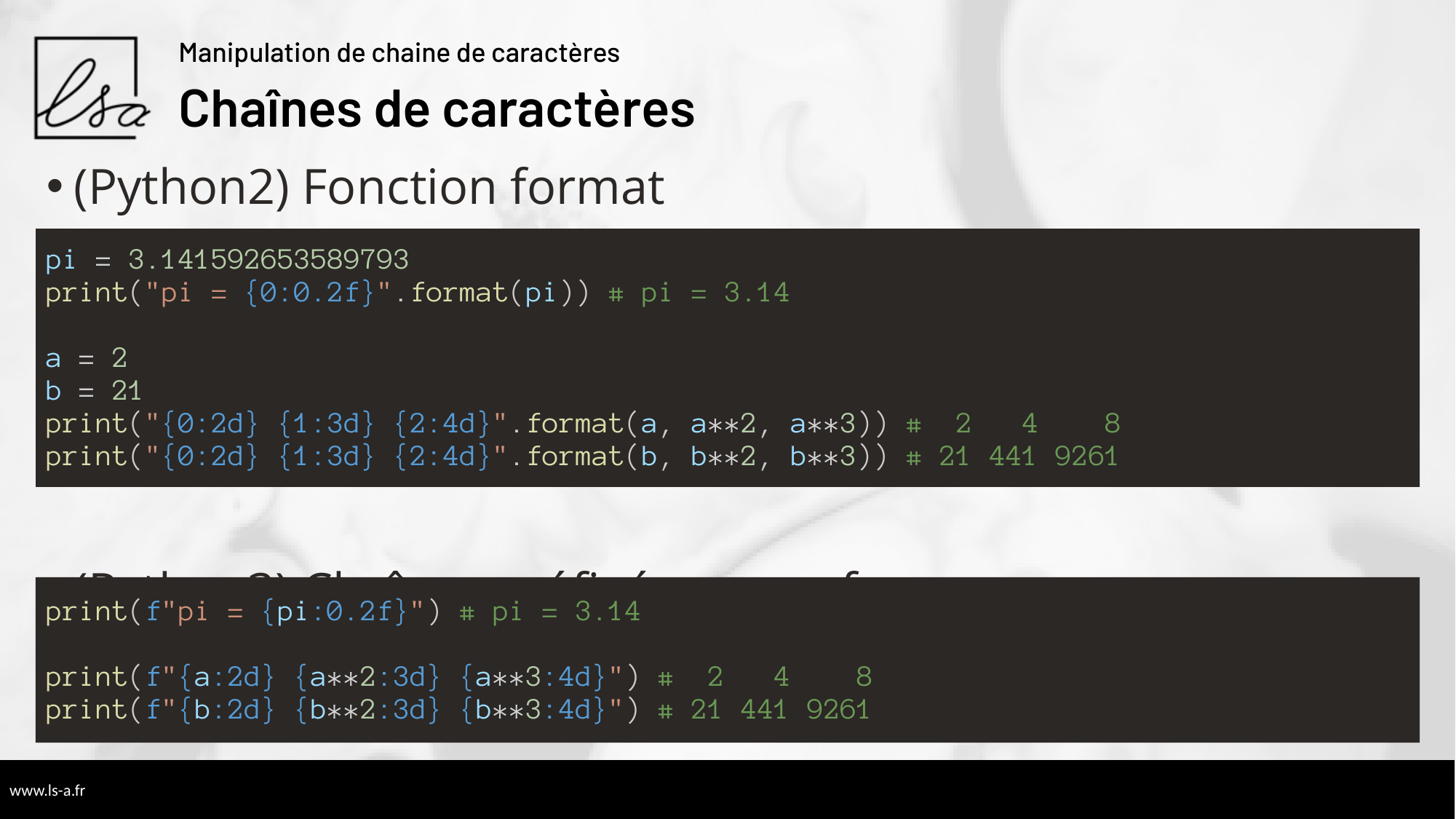

Manipulation de chaine de caractères
# Chaînes de caractères
(Python2) Fonction format

(Python3) Chaînes préfixées par « f »
pi = 3.141592653589793
print("pi = {0:0.2f}".format(pi)) # pi = 3.14
a = 2
b = 21
print("{0:2d} {1:3d} {2:4d}".format(a, a**2, a**3)) #  2   4    8
print("{0:2d} {1:3d} {2:4d}".format(b, b**2, b**3)) # 21 441 9261
print(f"pi = {pi:0.2f}") # pi = 3.14
print(f"{a:2d} {a**2:3d} {a**3:4d}") #  2   4    8
print(f"{b:2d} {b**2:3d} {b**3:4d}") # 21 441 9261